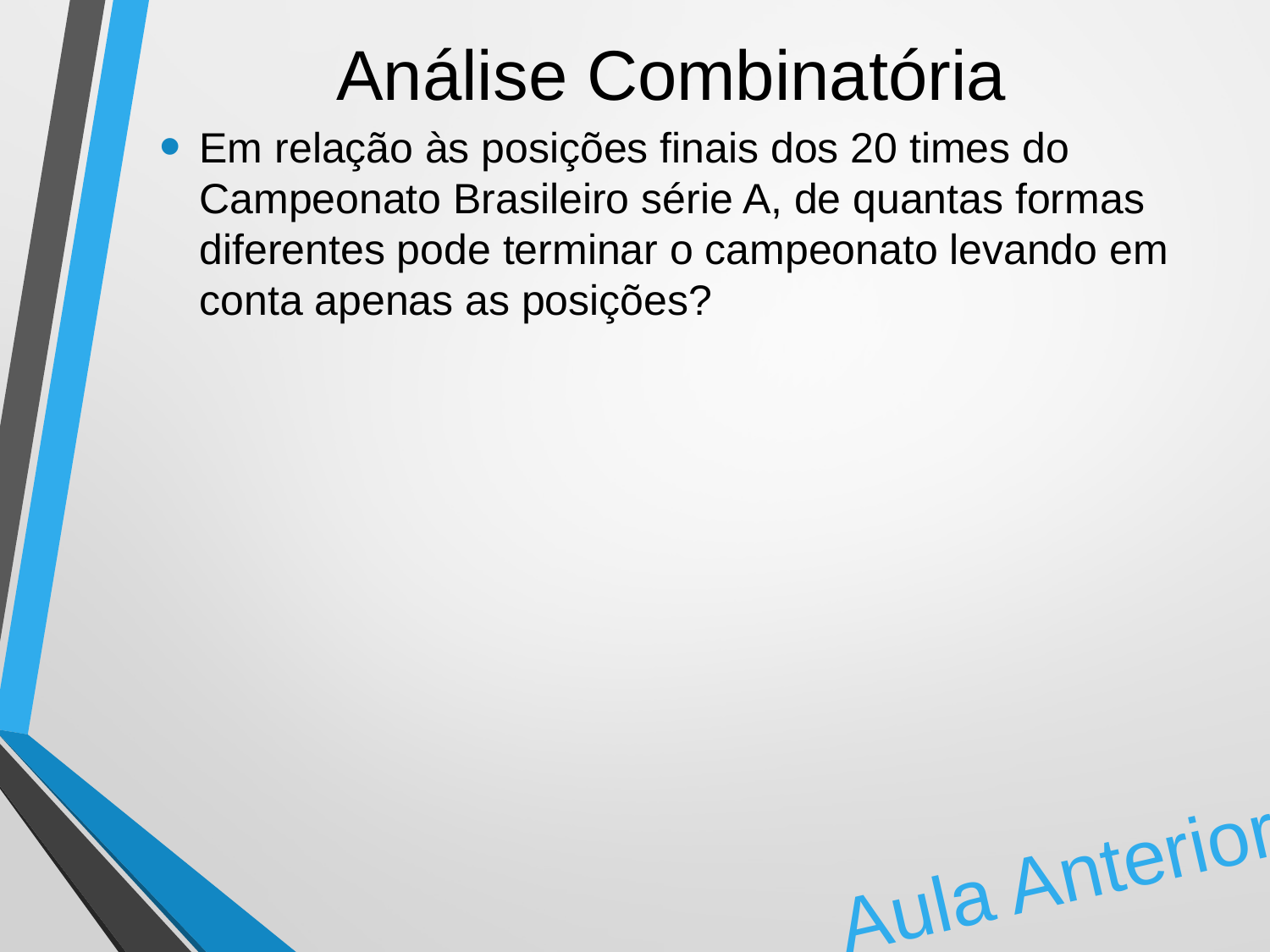

# Análise Combinatória
Em relação às posições finais dos 20 times do Campeonato Brasileiro série A, de quantas formas diferentes pode terminar o campeonato levando em conta apenas as posições?

Aula Anterior